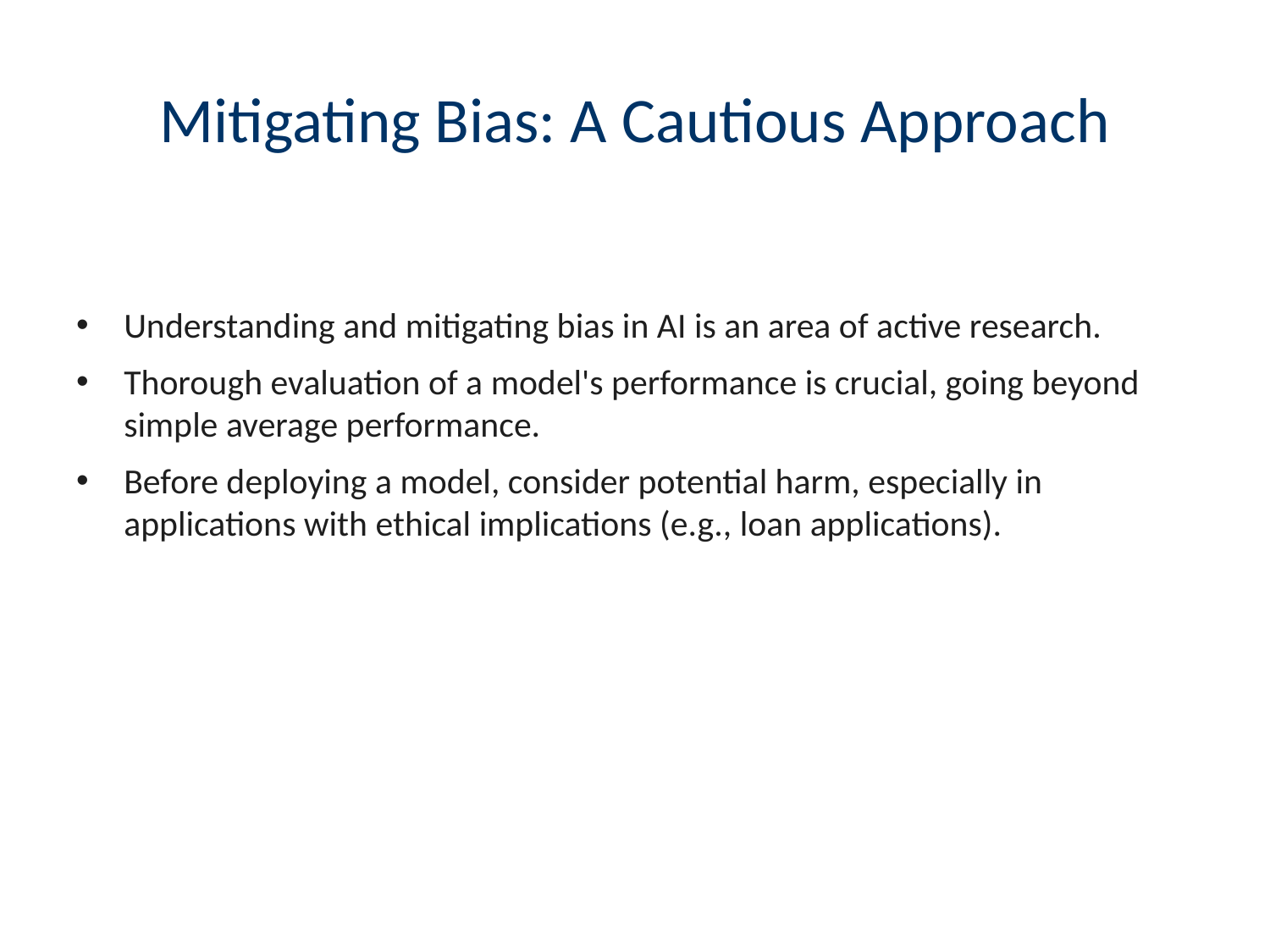

# Mitigating Bias: A Cautious Approach

Understanding and mitigating bias in AI is an area of active research.
Thorough evaluation of a model's performance is crucial, going beyond simple average performance.
Before deploying a model, consider potential harm, especially in applications with ethical implications (e.g., loan applications).